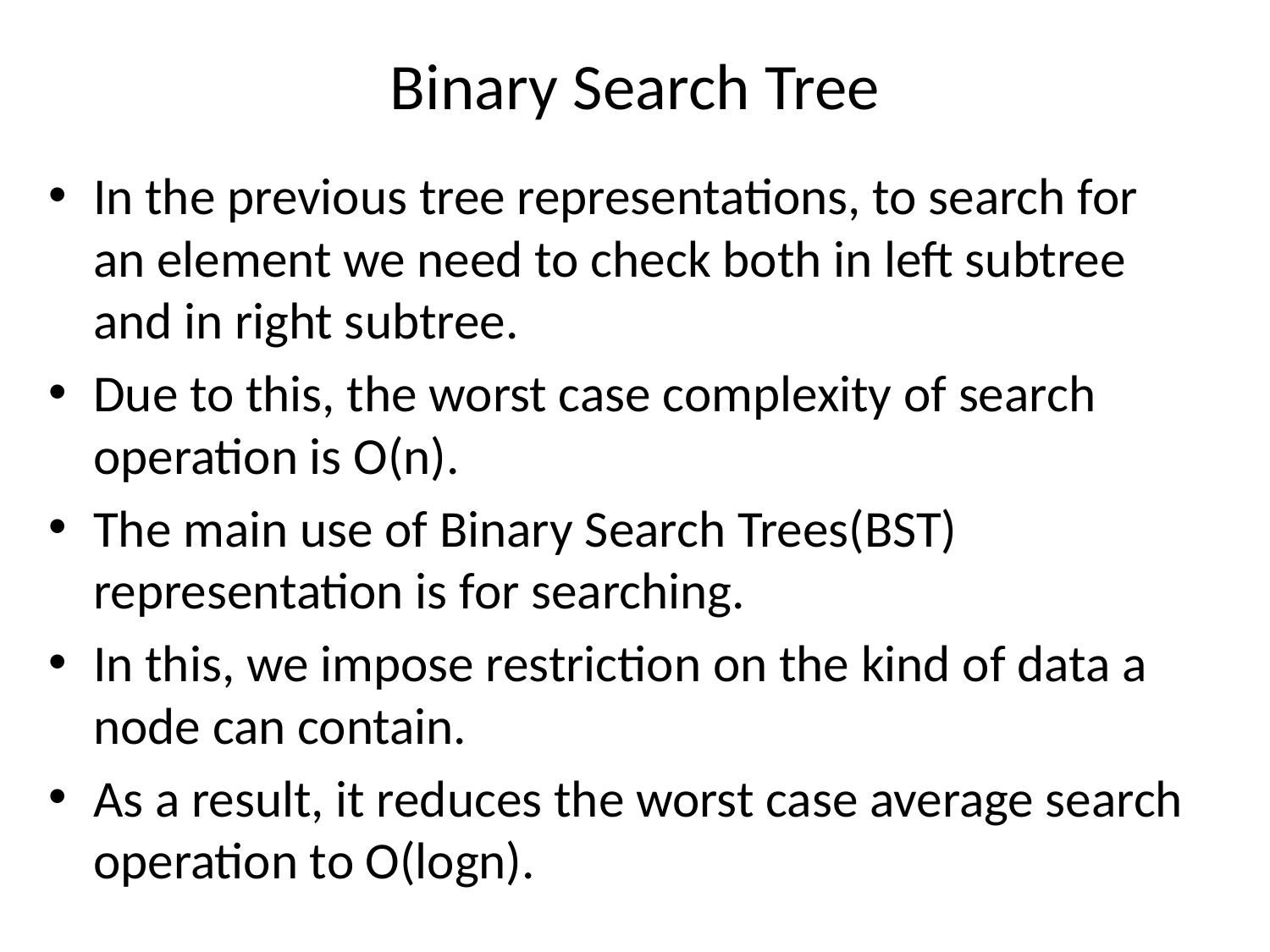

# Binary Search Tree
In the previous tree representations, to search for an element we need to check both in left subtree and in right subtree.
Due to this, the worst case complexity of search operation is O(n).
The main use of Binary Search Trees(BST) representation is for searching.
In this, we impose restriction on the kind of data a node can contain.
As a result, it reduces the worst case average search operation to O(logn).